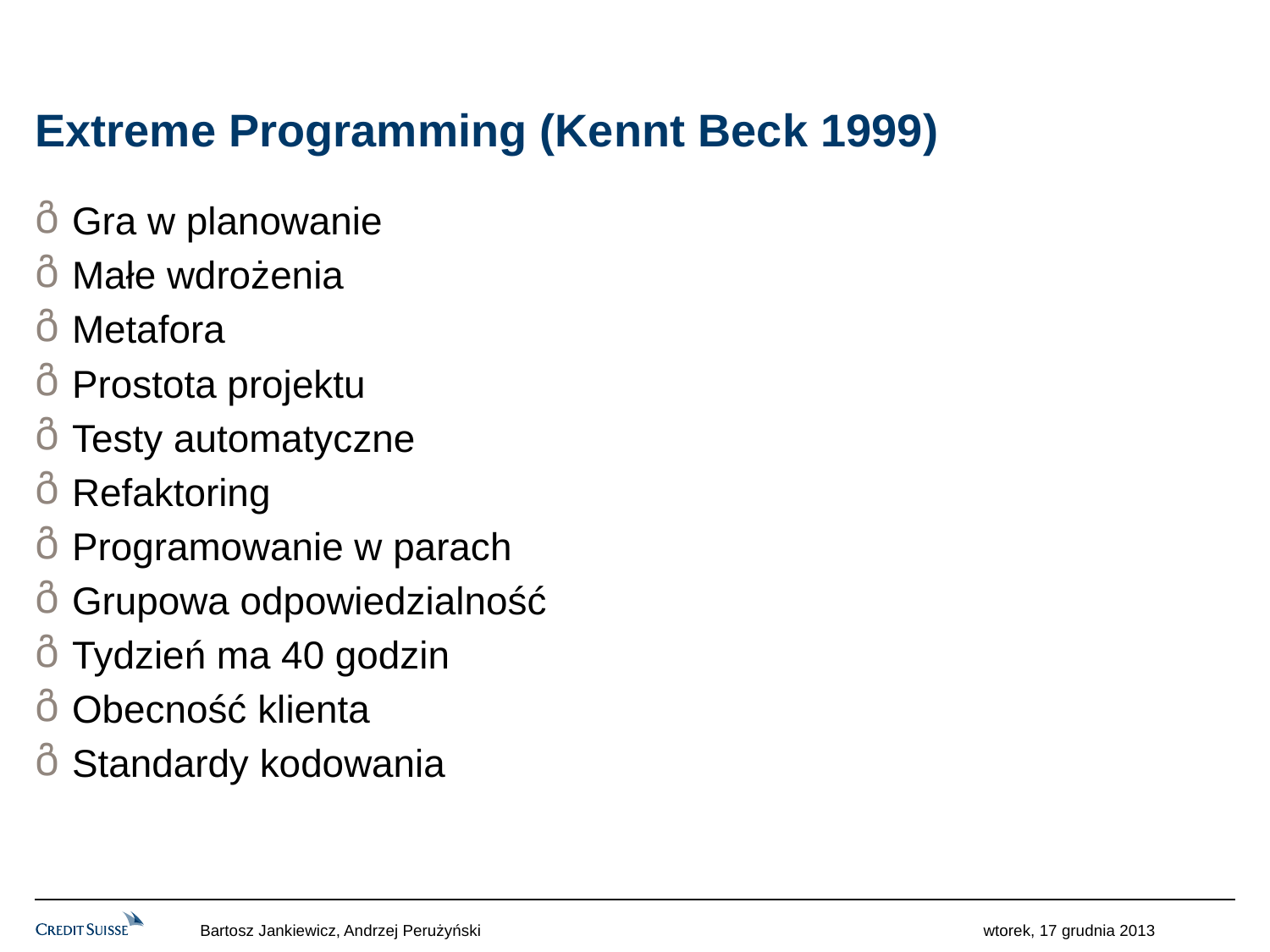

# Extreme Programming (Kennt Beck 1999)
Gra w planowanie
Małe wdrożenia
Metafora
Prostota projektu
Testy automatyczne
Refaktoring
Programowanie w parach
Grupowa odpowiedzialność
Tydzień ma 40 godzin
Obecność klienta
Standardy kodowania
Bartosz Jankiewicz, Andrzej Perużyński
wtorek, 17 grudnia 2013